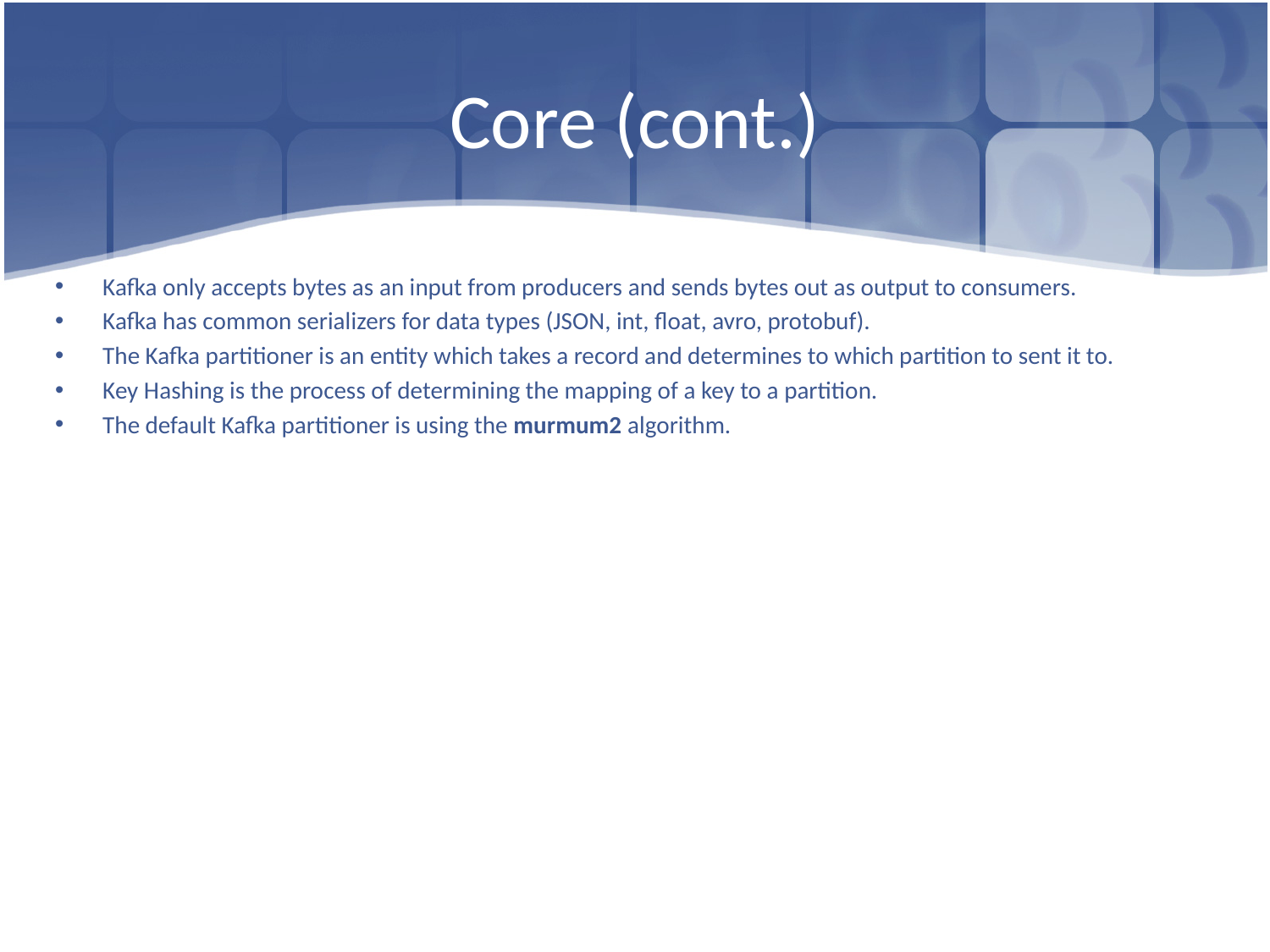

# Core (cont.)
Kafka only accepts bytes as an input from producers and sends bytes out as output to consumers.
Kafka has common serializers for data types (JSON, int, float, avro, protobuf).
The Kafka partitioner is an entity which takes a record and determines to which partition to sent it to.
Key Hashing is the process of determining the mapping of a key to a partition.
The default Kafka partitioner is using the murmum2 algorithm.